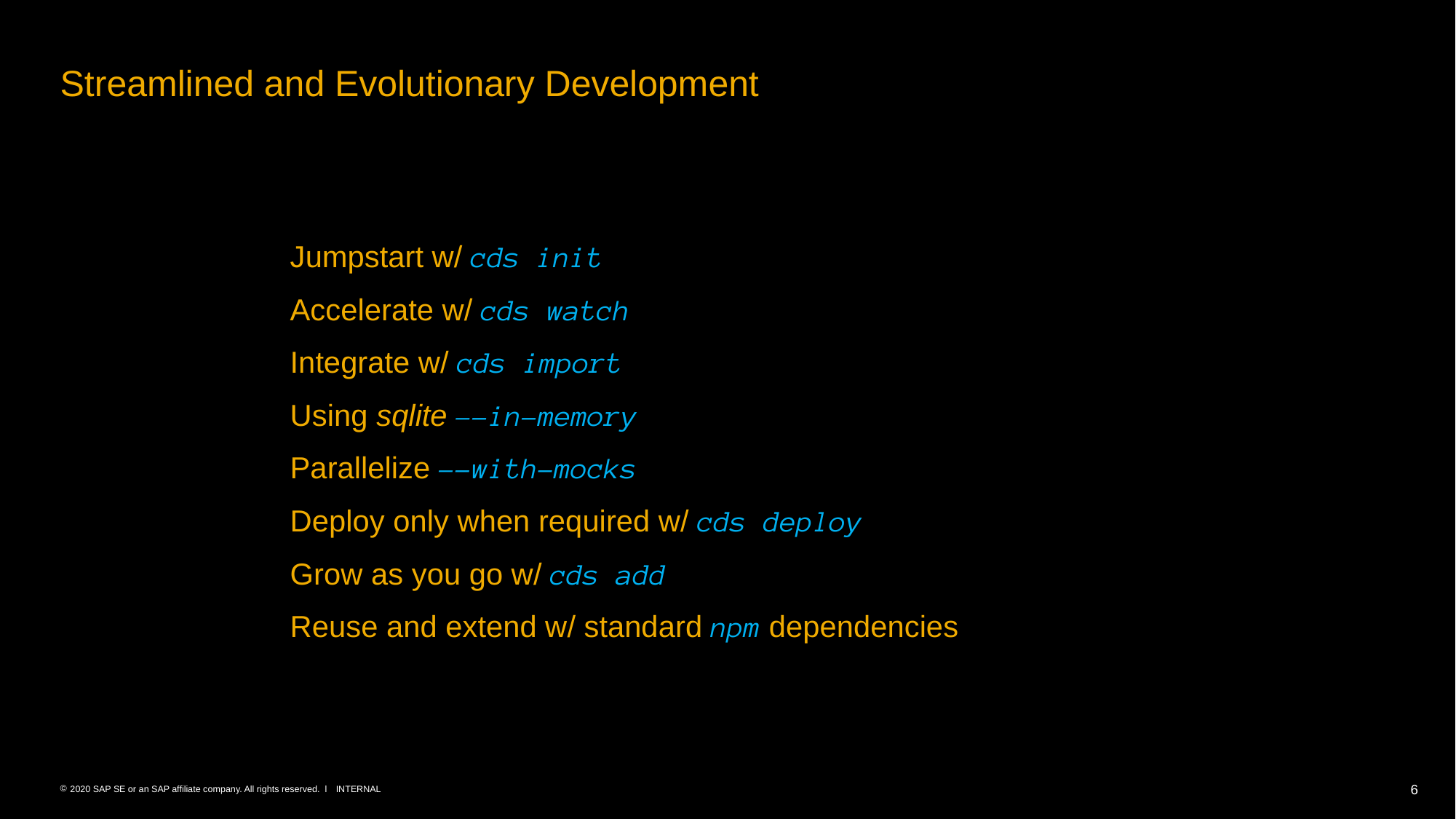

# Streamlined and Evolutionary Development
Jumpstart w/ cds init
Accelerate w/ cds watch
Integrate w/ cds import
Using sqlite –-in-memory
Parallelize –-with-mocks
Deploy only when required w/ cds deploy
Grow as you go w/ cds add
Reuse and extend w/ standard npm dependencies